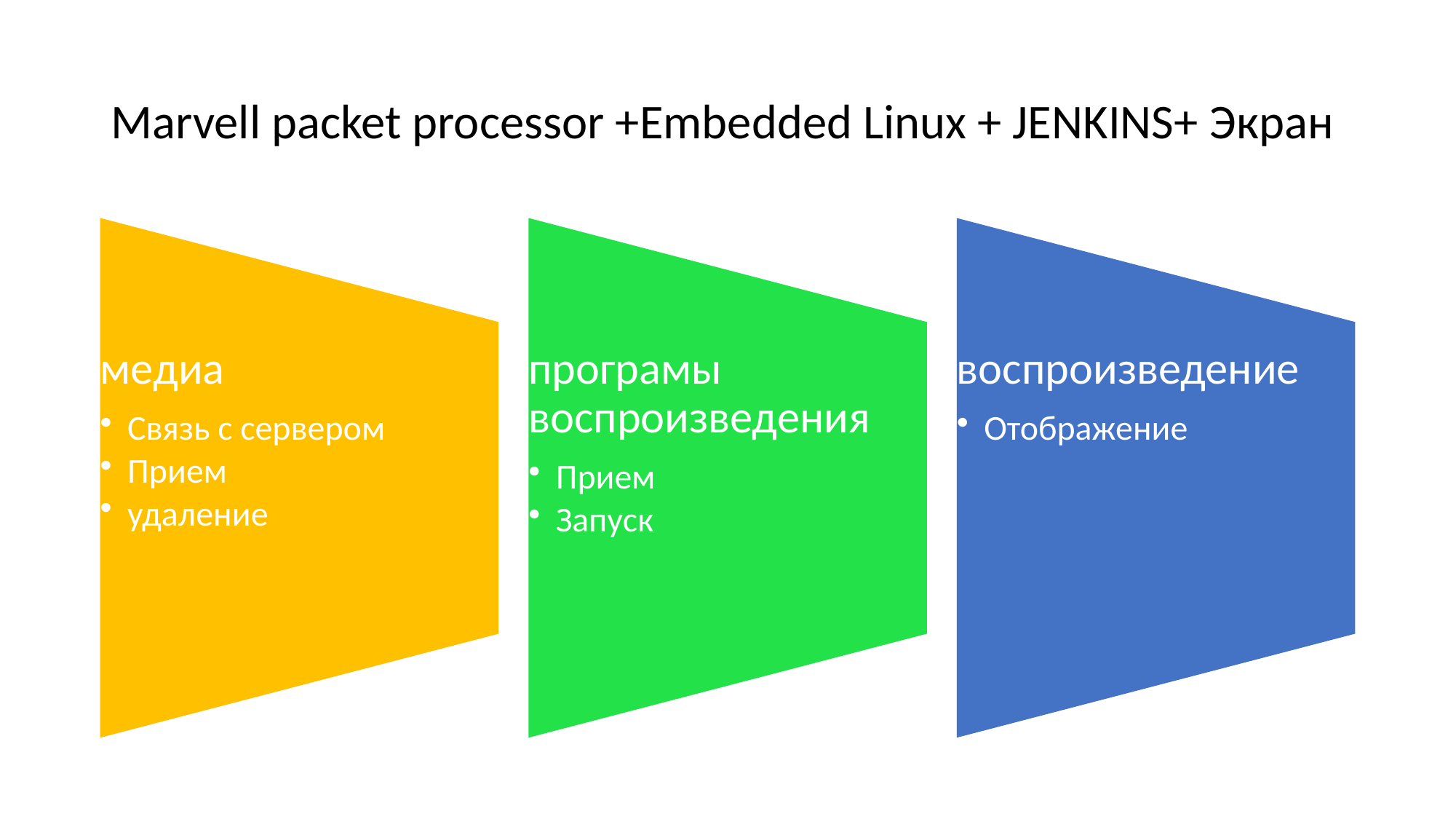

# Marvell packet processor +Embedded Linux + JENKINS+ Экран
медиа
Связь с сервером
Прием
удаление
програмы воспроизведения
Прием
Запуск
воспроизведение
Отображение